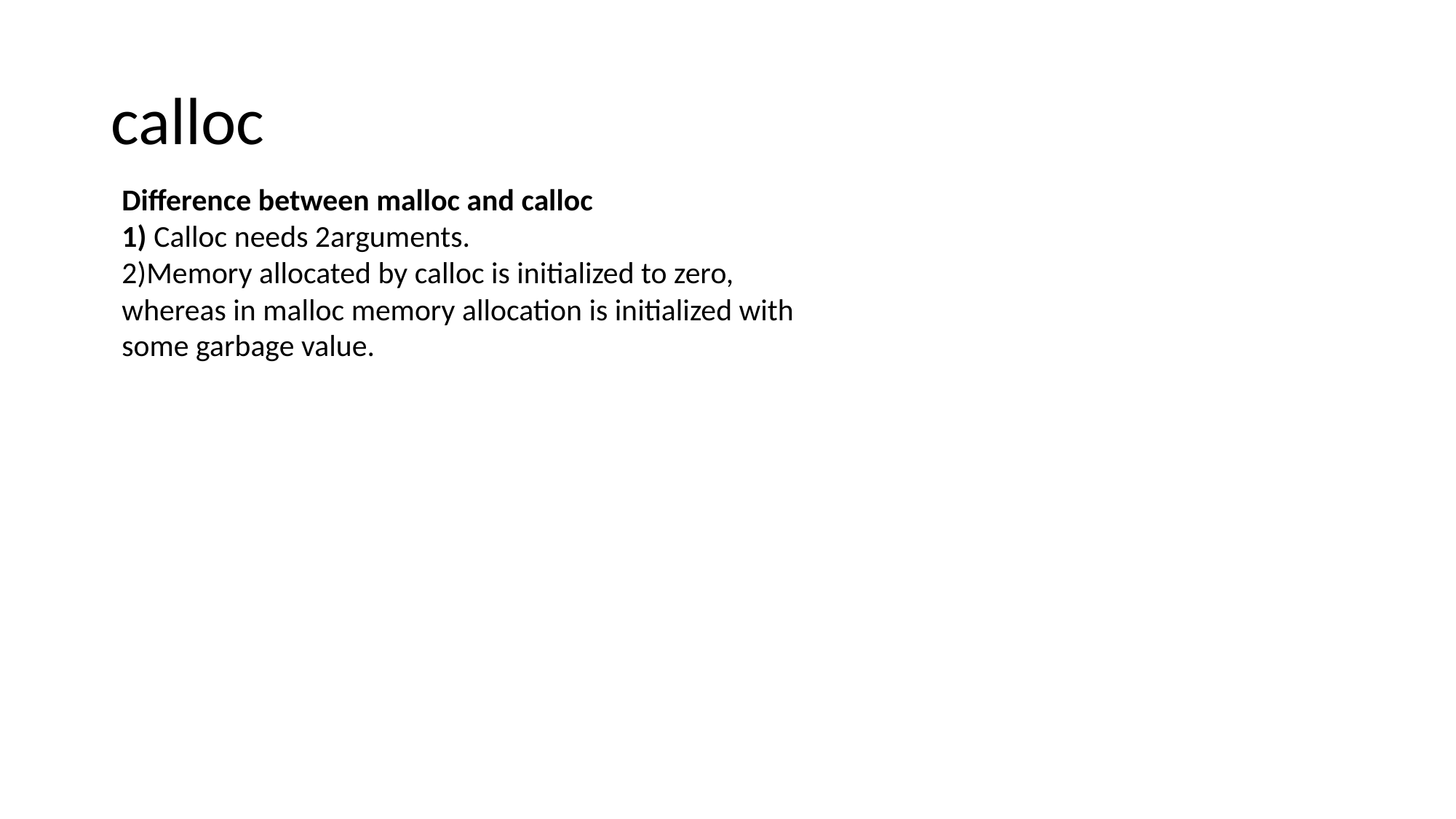

# calloc
Difference between malloc and calloc
1) Calloc needs 2arguments.
2)Memory allocated by calloc is initialized to zero, whereas in malloc memory allocation is initialized with some garbage value.